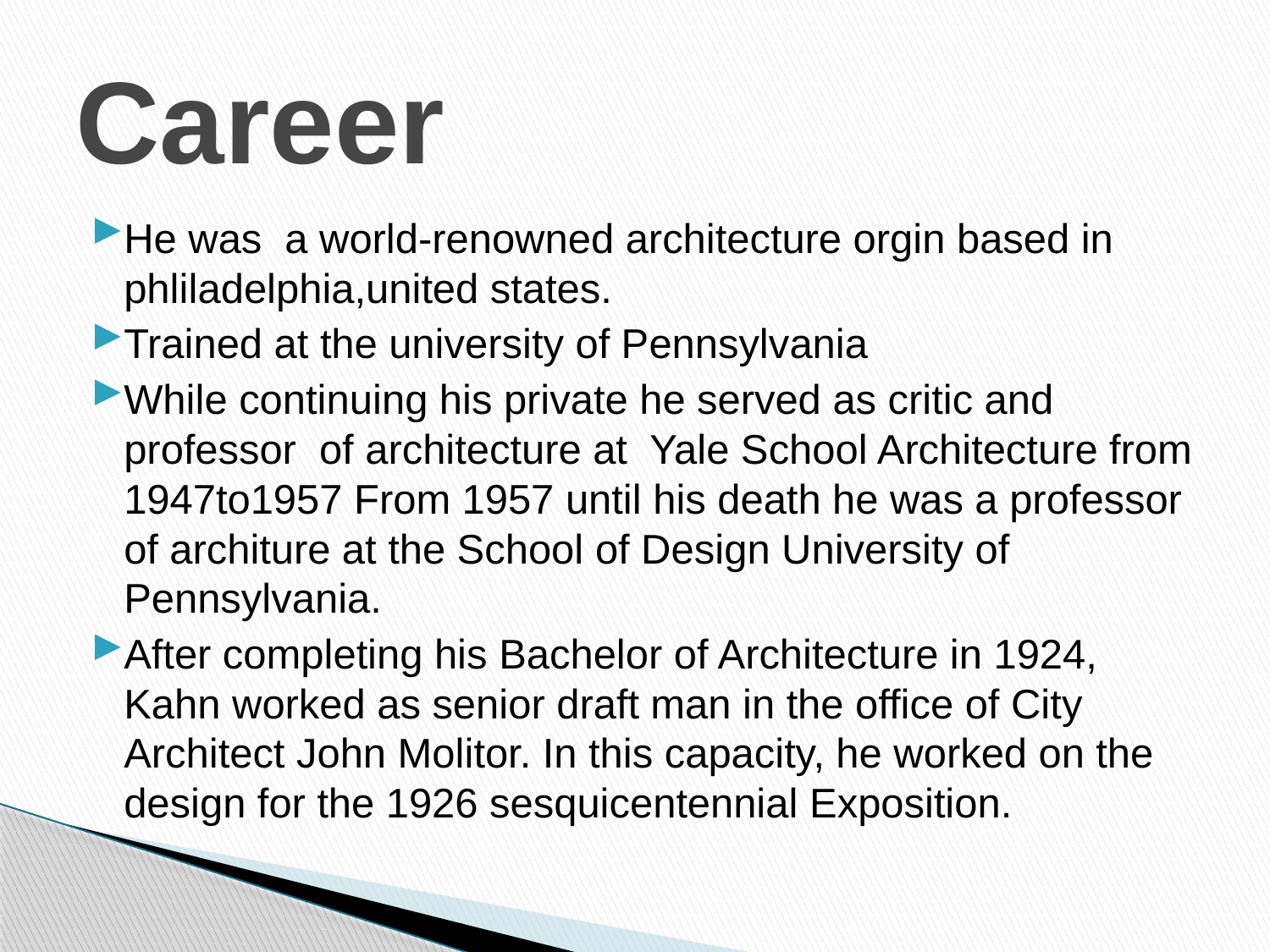

# Career
He was  a world-renowned architecture orgin based in phliladelphia,united states.
Trained at the university of Pennsylvania
While continuing his private he served as critic and professor  of architecture at  Yale School Architecture from 1947to1957 From 1957 until his death he was a professor of architure at the School of Design University of Pennsylvania.
After completing his Bachelor of Architecture in 1924, Kahn worked as senior draft man in the office of City Architect John Molitor. In this capacity, he worked on the design for the 1926 sesquicentennial Exposition.